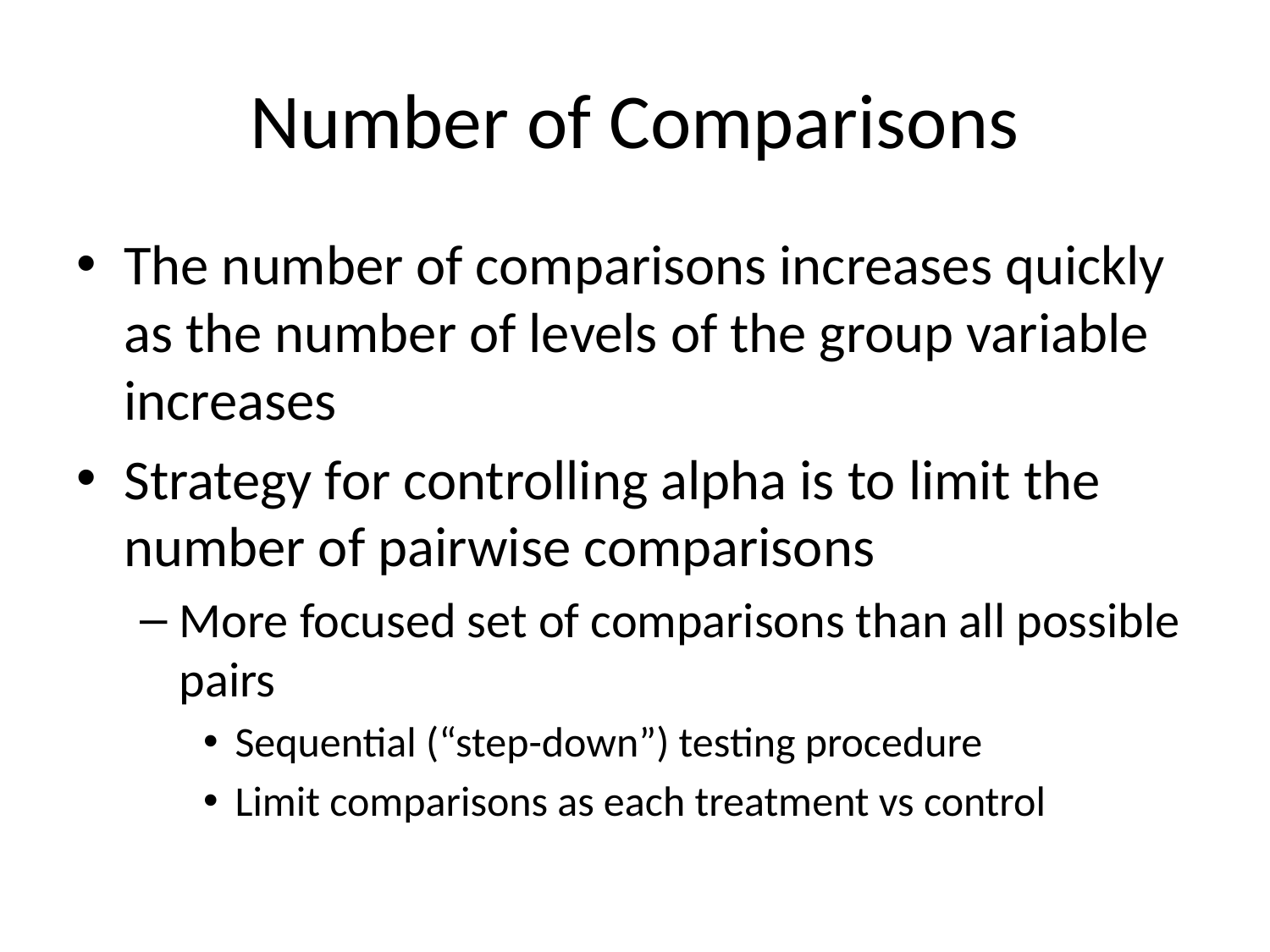

# Number of Comparisons
The number of comparisons increases quickly as the number of levels of the group variable increases
Strategy for controlling alpha is to limit the number of pairwise comparisons
More focused set of comparisons than all possible pairs
Sequential (“step-down”) testing procedure
Limit comparisons as each treatment vs control